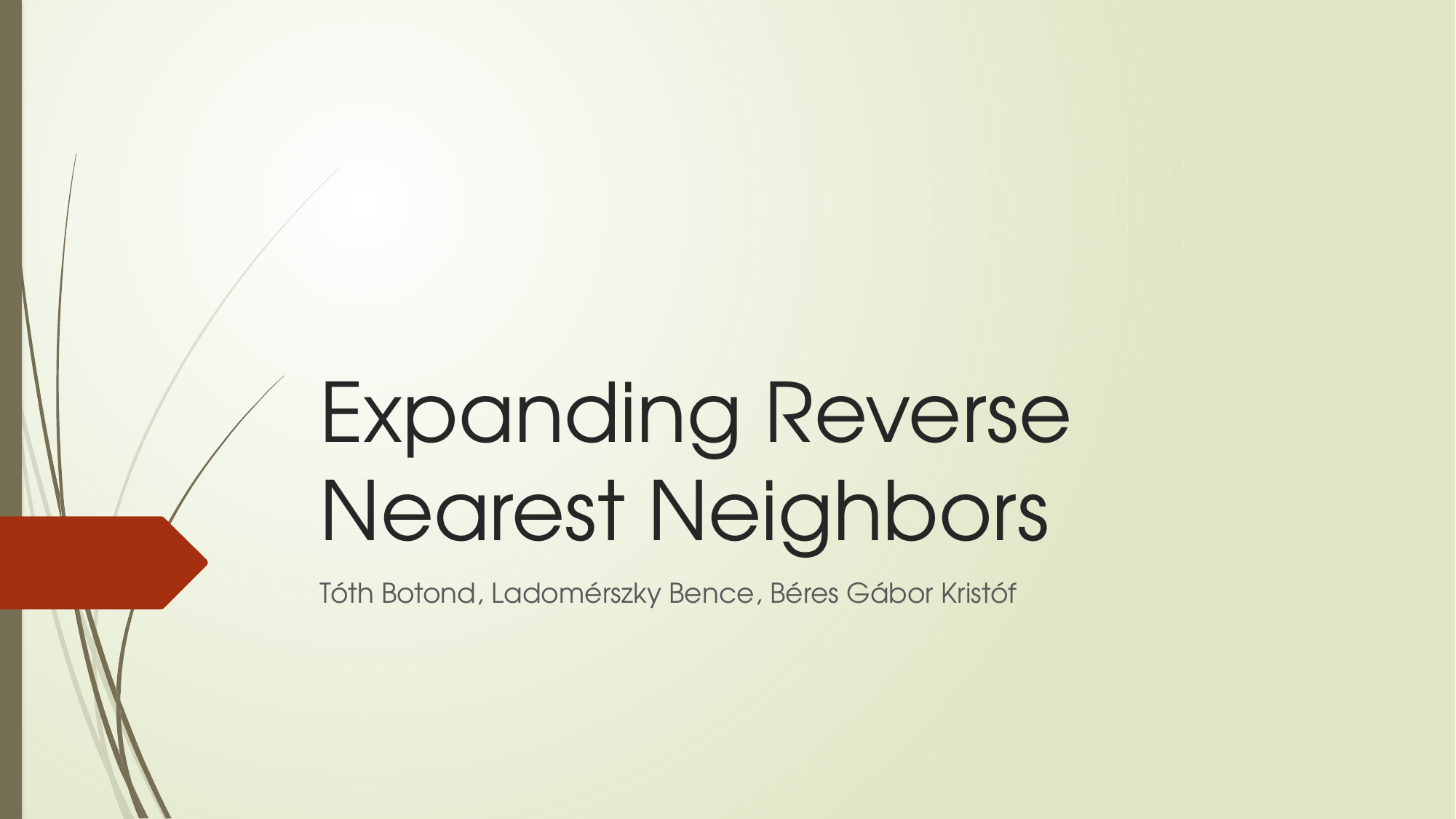

# Expanding Reverse Nearest Neighbors
Tóth Botond, Ladomérszky Bence, Béres Gábor Kristóf